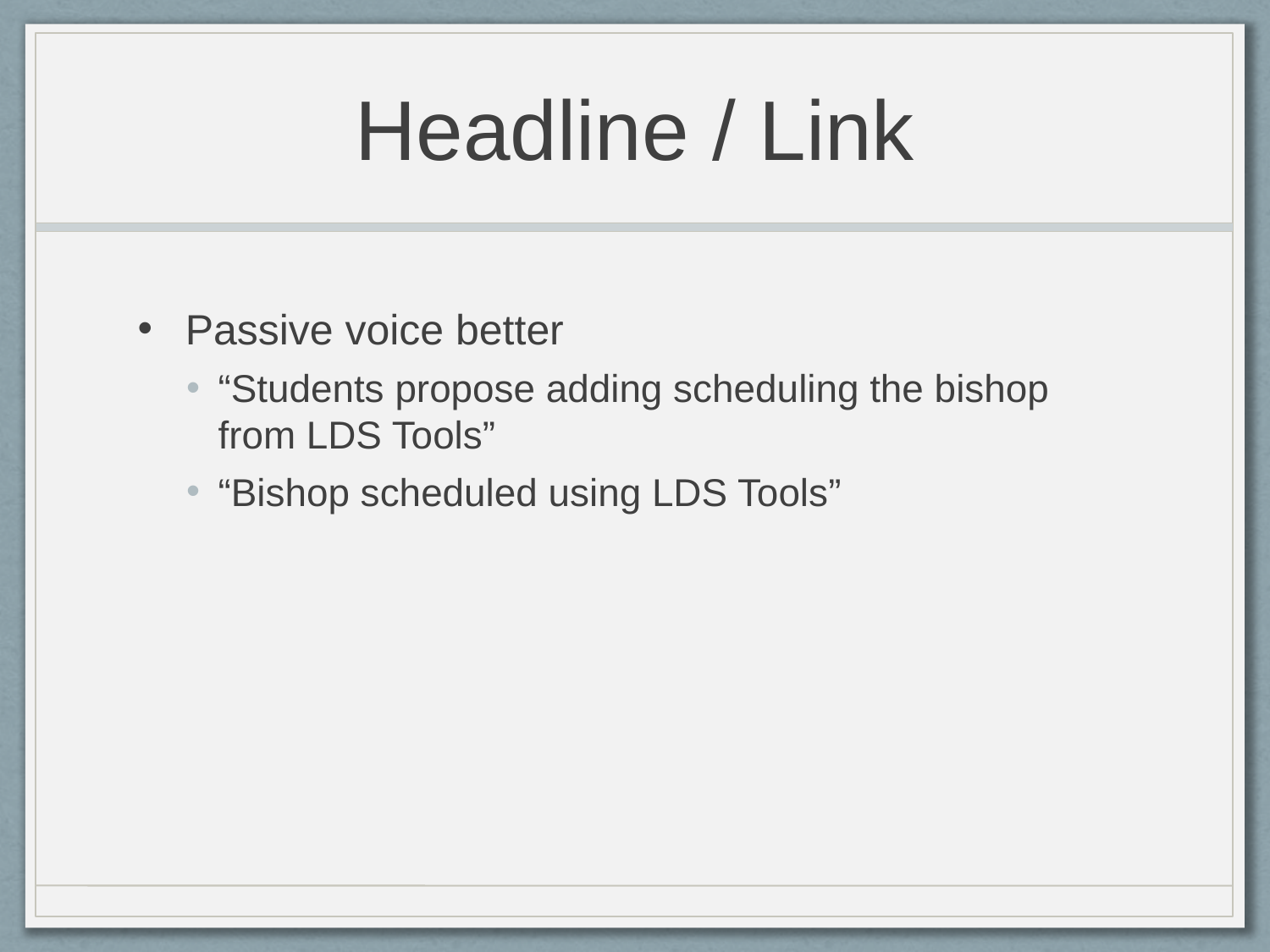

# Headline / Link
Passive voice better
“Students propose adding scheduling the bishop from LDS Tools”
“Bishop scheduled using LDS Tools”